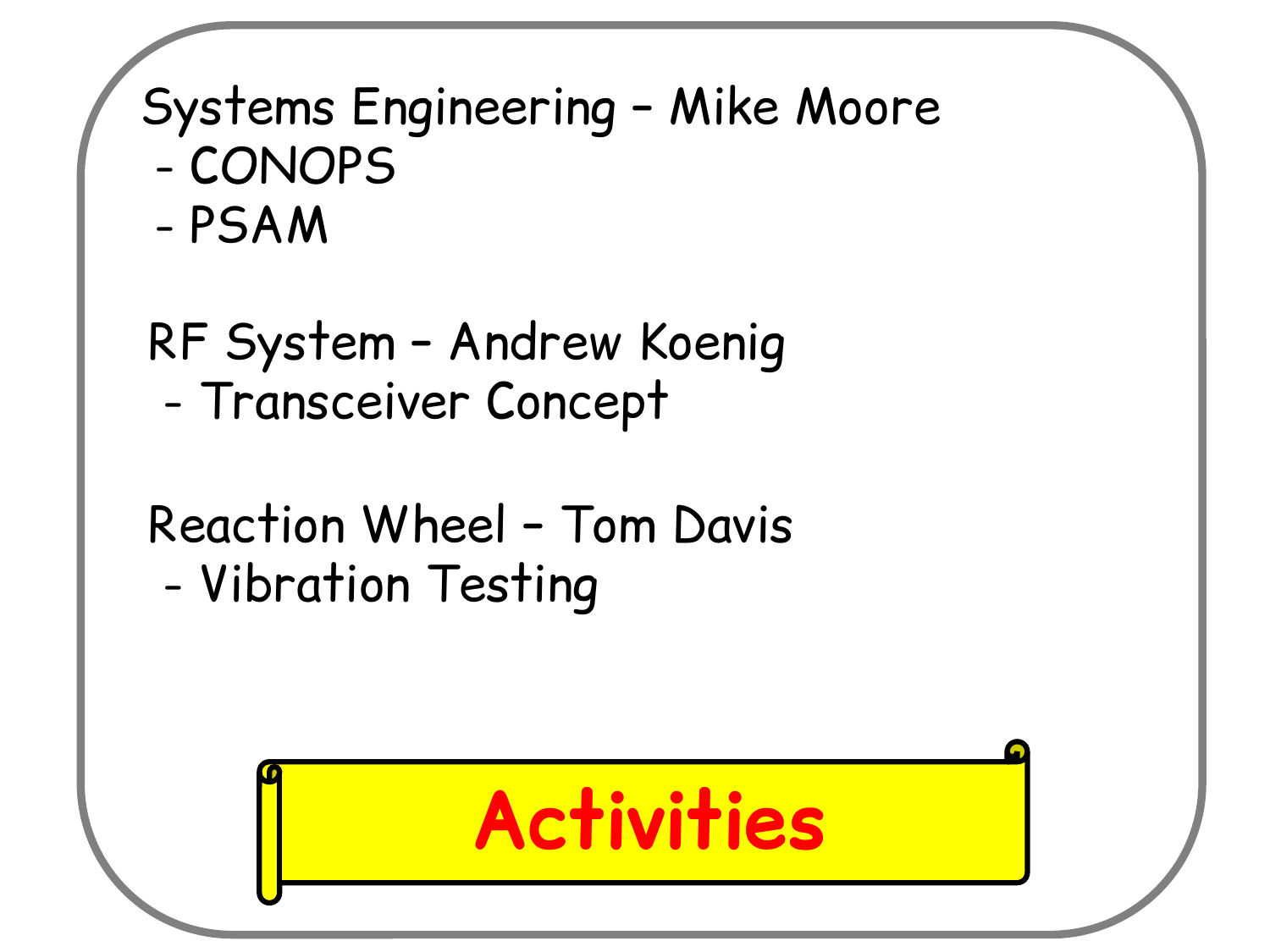

Systems Engineering – Mike Moore
 - CONOPS
 - PSAM
RF System – Andrew Koenig
 - Transceiver Concept
Reaction Wheel – Tom Davis
 - Vibration Testing

Activities